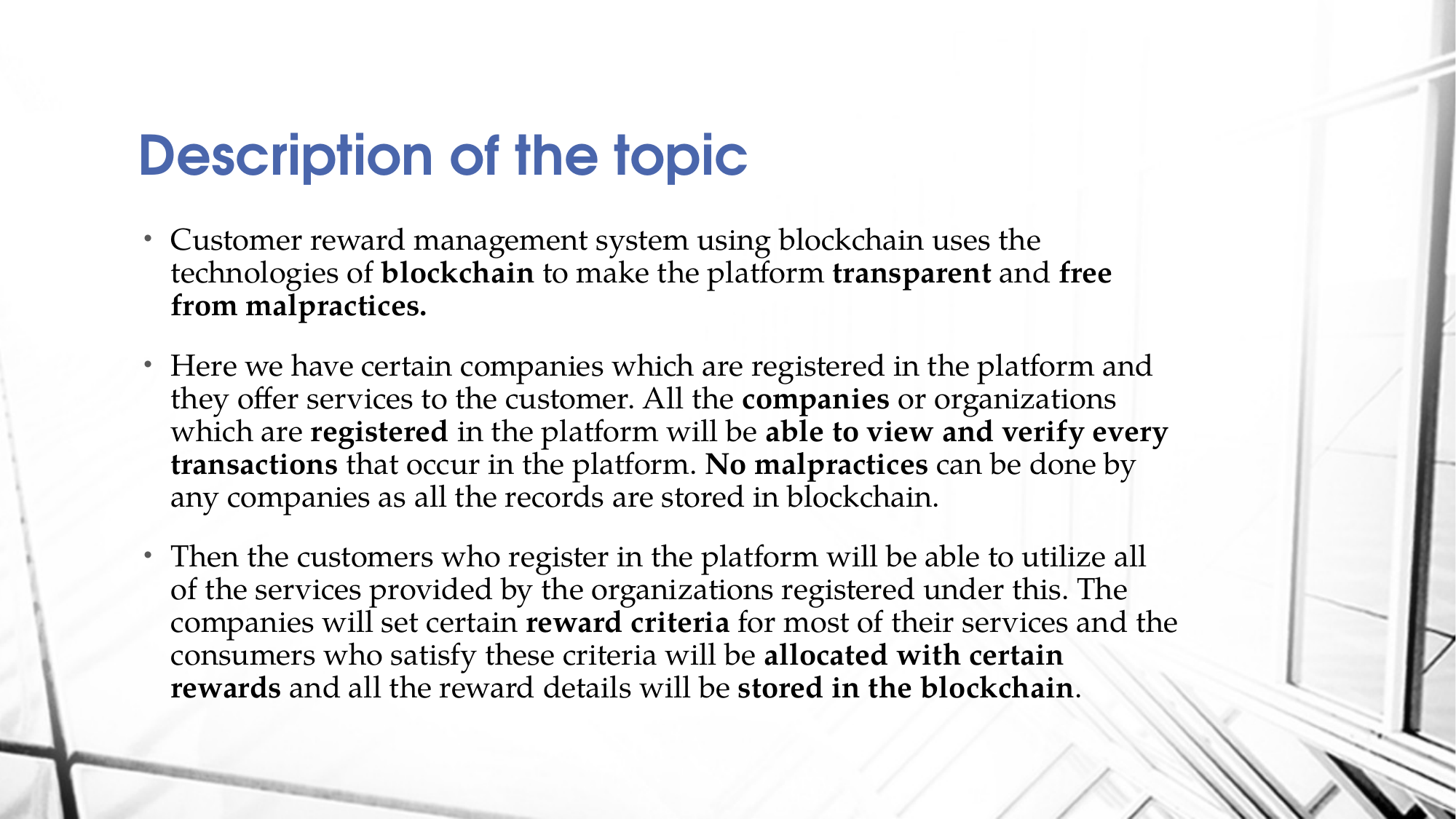

# Description of the topic
Customer reward management system using blockchain uses the technologies of blockchain to make the platform transparent and free from malpractices.
Here we have certain companies which are registered in the platform and they offer services to the customer. All the companies or organizations which are registered in the platform will be able to view and verify every transactions that occur in the platform. No malpractices can be done by any companies as all the records are stored in blockchain.
Then the customers who register in the platform will be able to utilize all of the services provided by the organizations registered under this. The companies will set certain reward criteria for most of their services and the consumers who satisfy these criteria will be allocated with certain rewards and all the reward details will be stored in the blockchain.